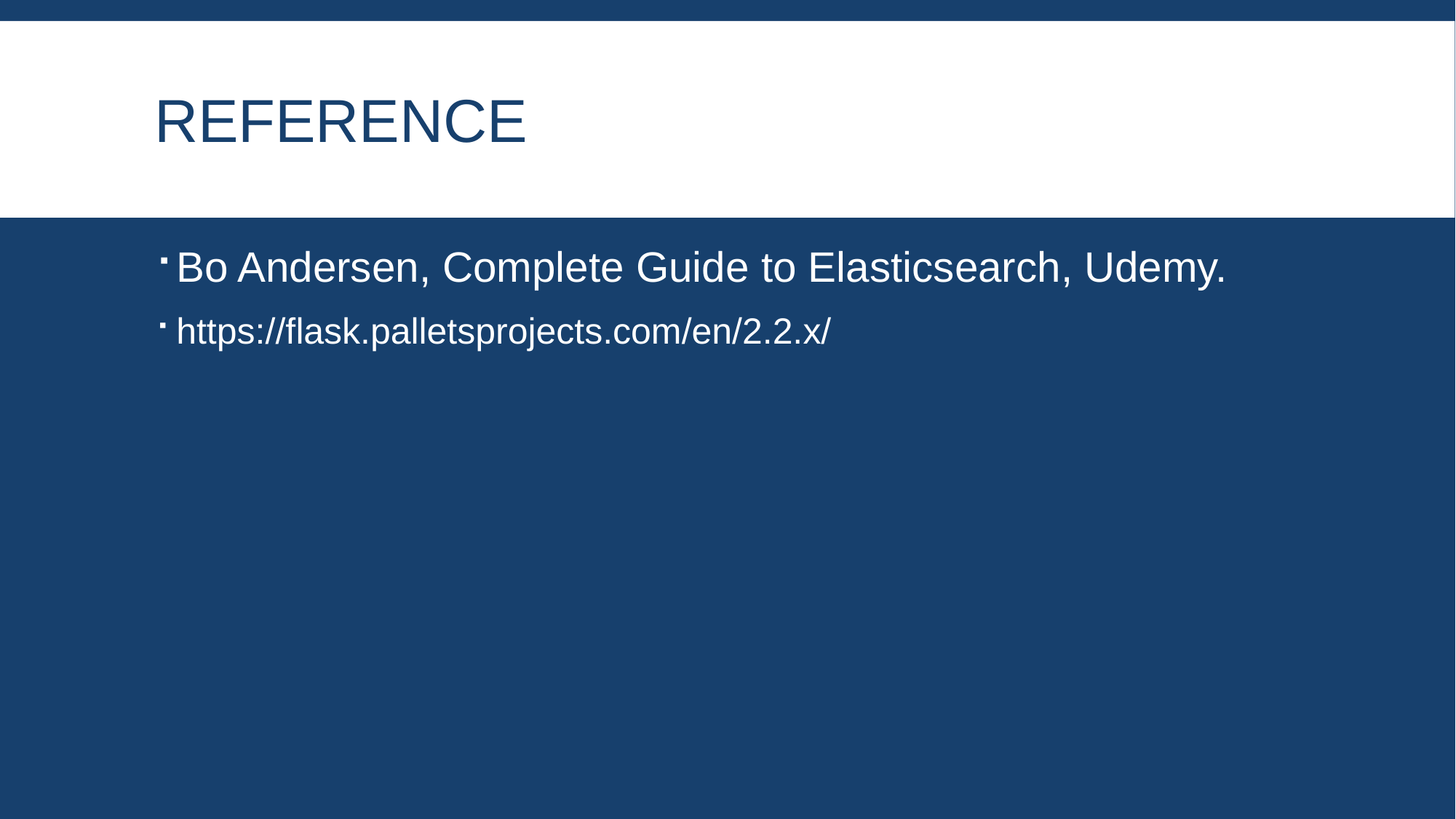

# Reference
Bo Andersen, Complete Guide to Elasticsearch, Udemy.
https://flask.palletsprojects.com/en/2.2.x/